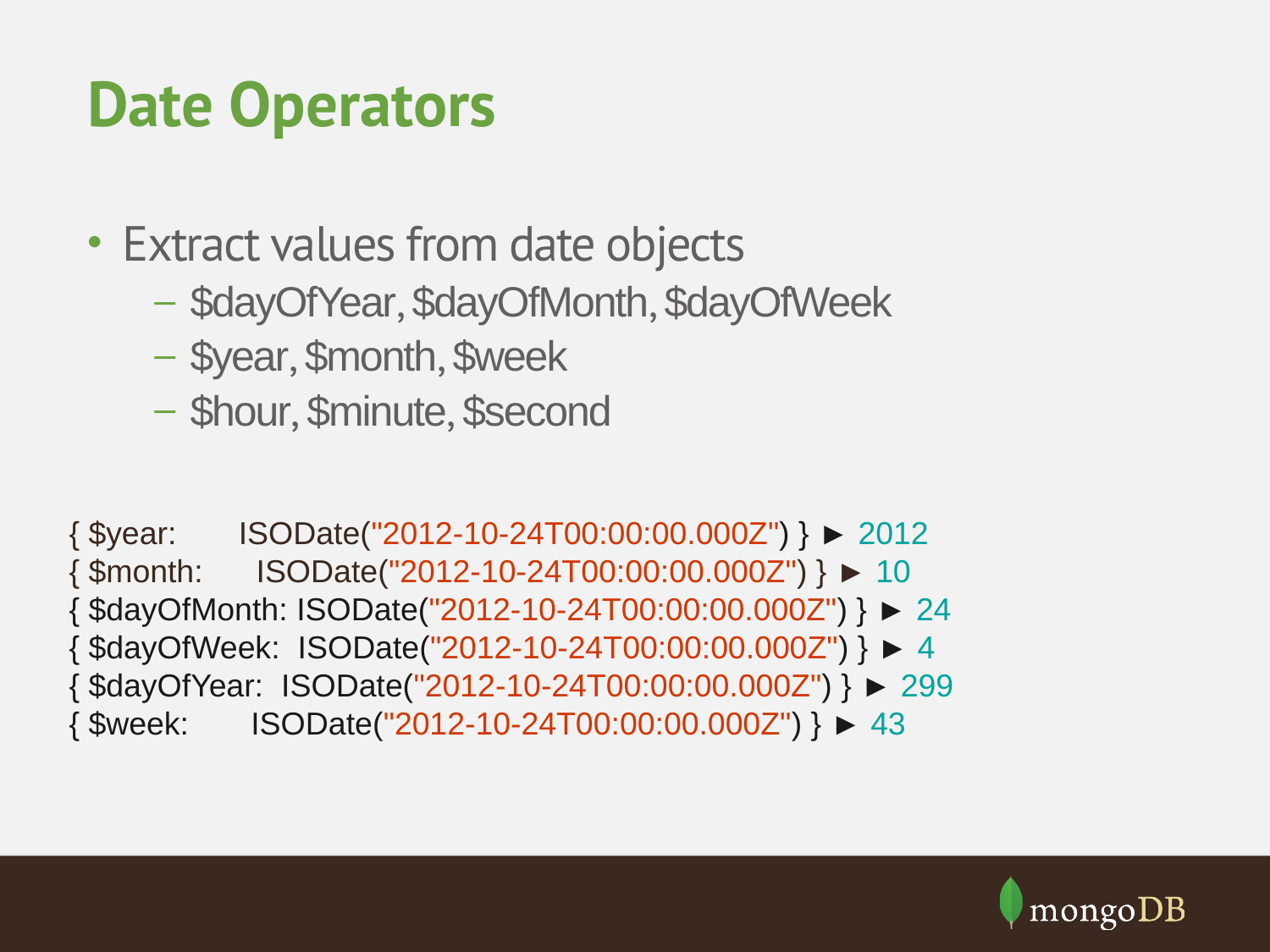

# Date Operators
Extract values from date objects
$dayOfYear, $dayOfMonth, $dayOfWeek
$year, $month, $week
$hour, $minute, $second
{ $year:       ISODate("2012-10-24T00:00:00.000Z") } ► 2012
{ $month:      ISODate("2012-10-24T00:00:00.000Z") } ► 10
{ $dayOfMonth: ISODate("2012-10-24T00:00:00.000Z") } ► 24
{ $dayOfWeek:  ISODate("2012-10-24T00:00:00.000Z") } ► 4
{ $dayOfYear:  ISODate("2012-10-24T00:00:00.000Z") } ► 299
{ $week:       ISODate("2012-10-24T00:00:00.000Z") } ► 43